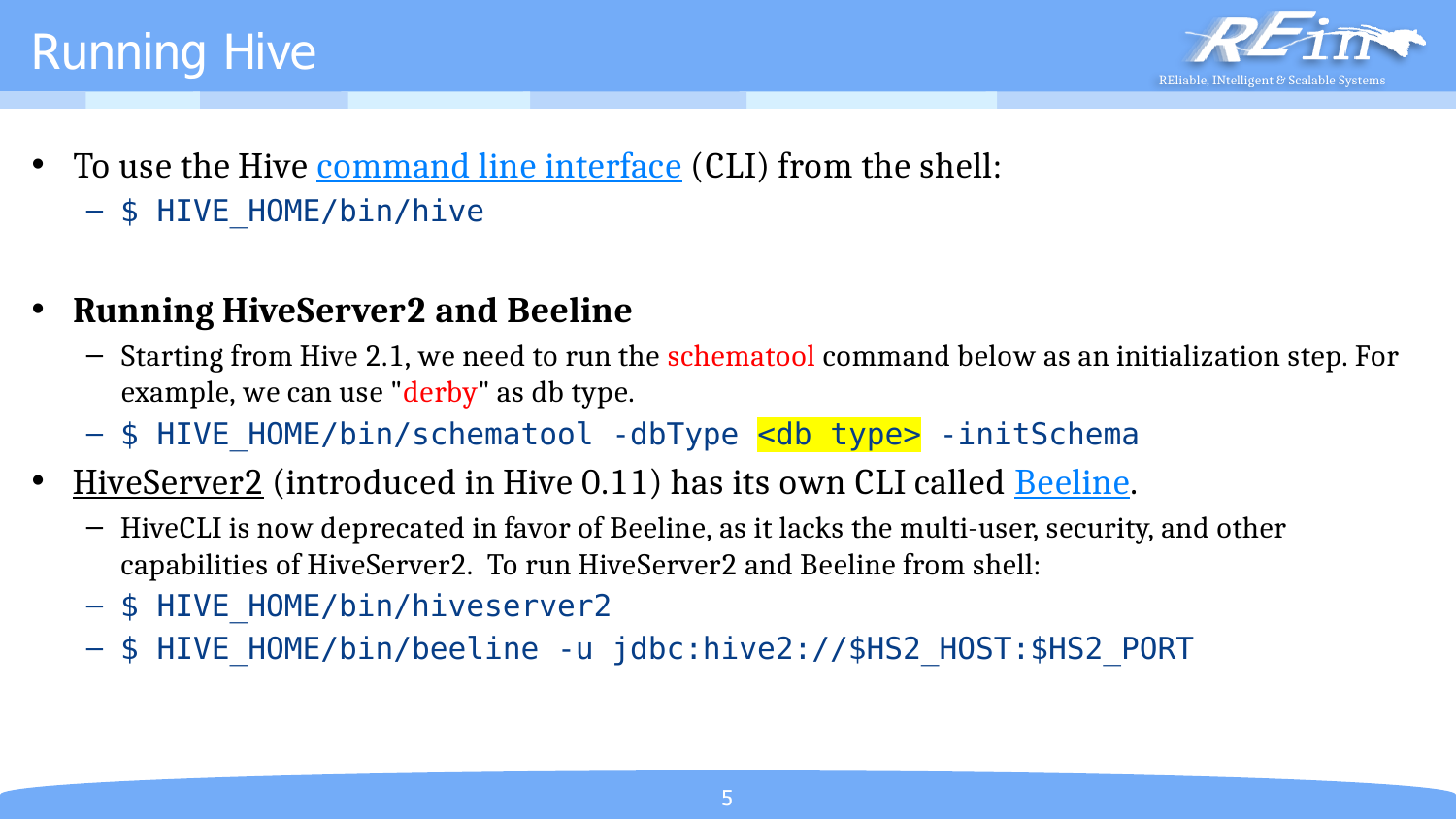

# Running Hive
To use the Hive command line interface (CLI) from the shell:
$ HIVE_HOME/bin/hive

Running HiveServer2 and Beeline
Starting from Hive 2.1, we need to run the schematool command below as an initialization step. For example, we can use "derby" as db type.
$ HIVE_HOME/bin/schematool -dbType <db type> -initSchema
HiveServer2 (introduced in Hive 0.11) has its own CLI called Beeline.
HiveCLI is now deprecated in favor of Beeline, as it lacks the multi-user, security, and other capabilities of HiveServer2.  To run HiveServer2 and Beeline from shell:
$ HIVE_HOME/bin/hiveserver2
$ HIVE_HOME/bin/beeline -u jdbc:hive2://$HS2_HOST:$HS2_PORT

5